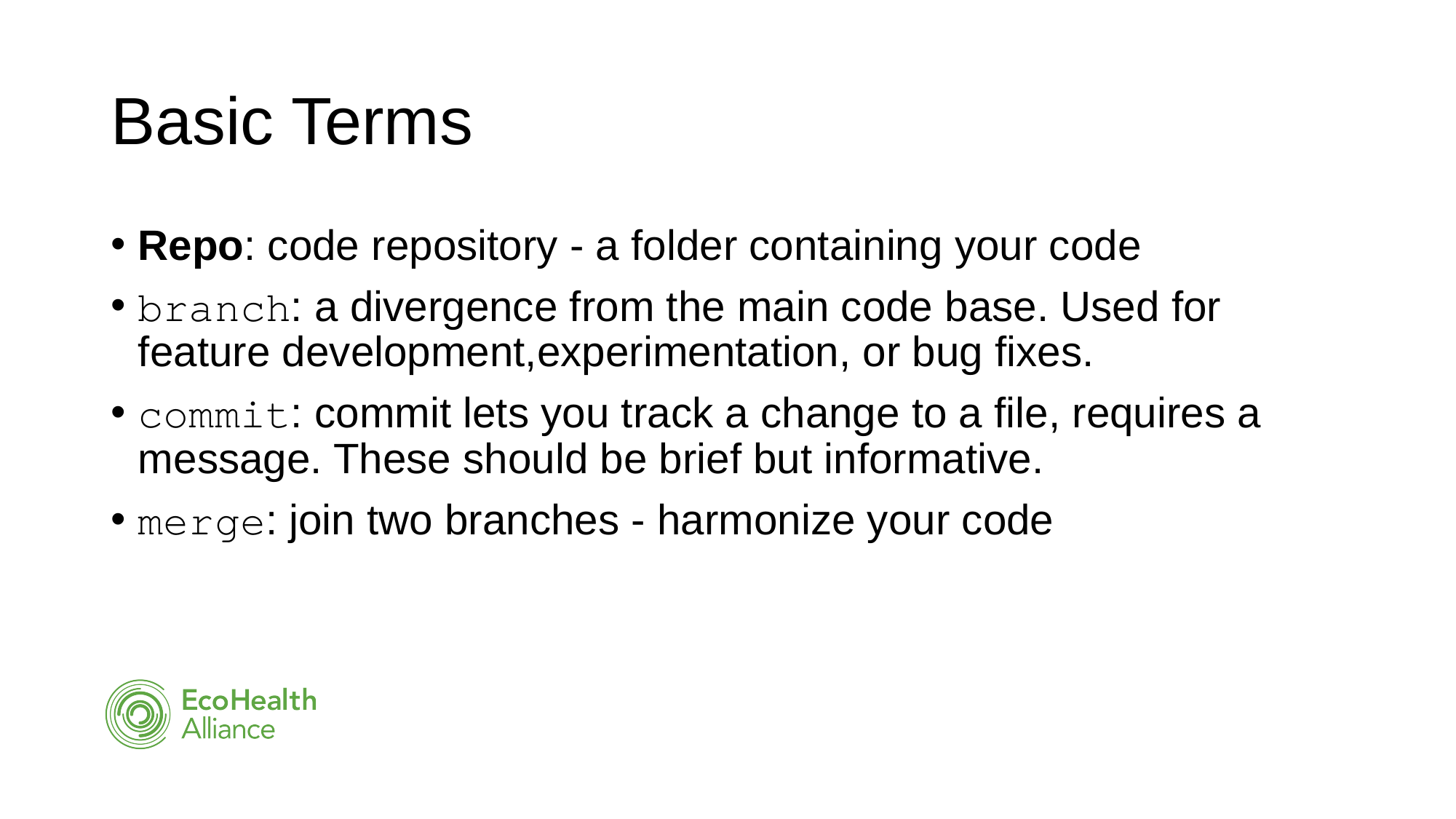

# Basic Terms
Repo: code repository - a folder containing your code
branch: a divergence from the main code base. Used for feature development,experimentation, or bug fixes.
commit: commit lets you track a change to a file, requires a message. These should be brief but informative.
merge: join two branches - harmonize your code